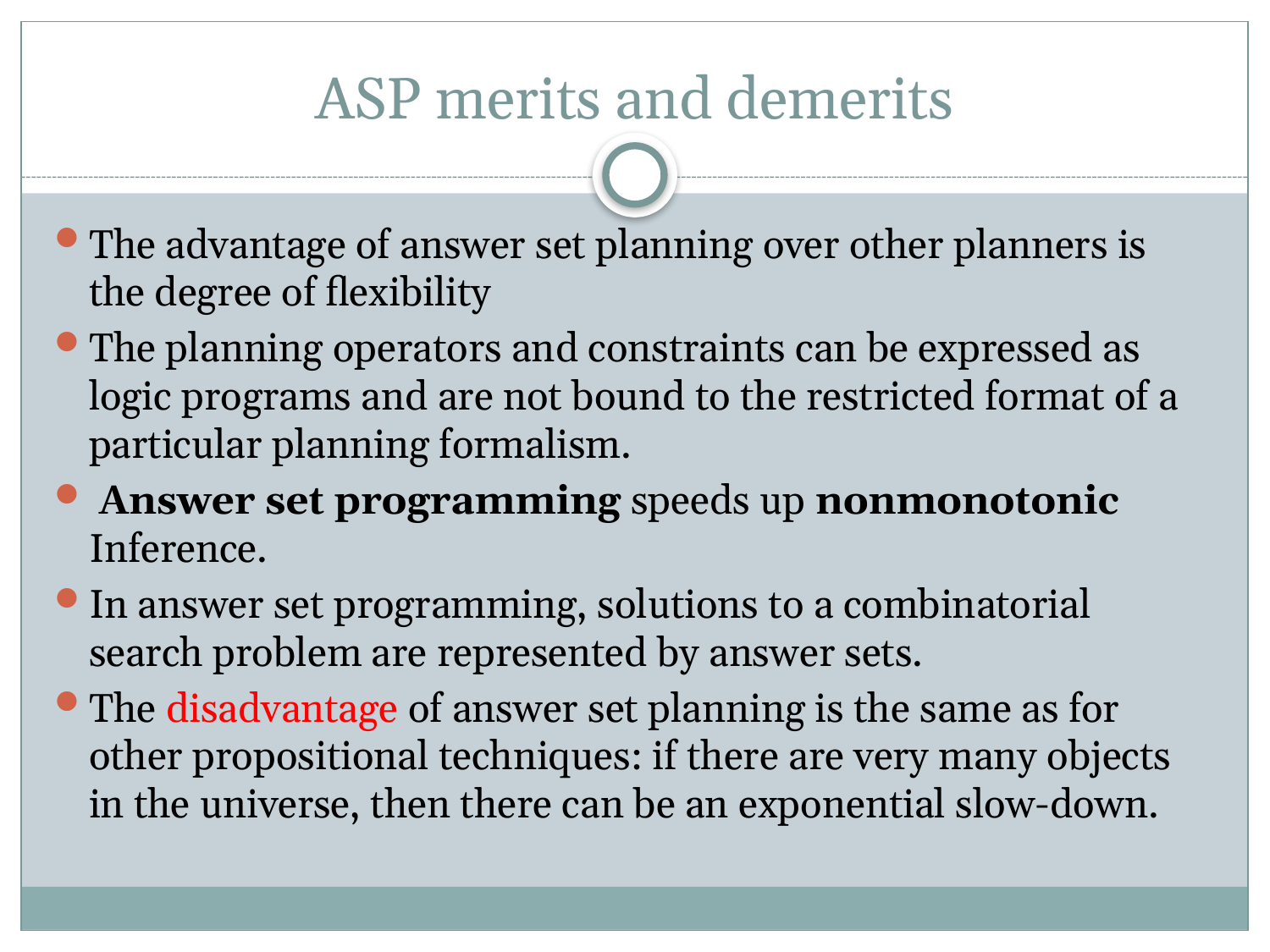

# ASP merits and demerits
The advantage of answer set planning over other planners is the degree of flexibility
The planning operators and constraints can be expressed as logic programs and are not bound to the restricted format of a particular planning formalism.
 Answer set programming speeds up nonmonotonic Inference.
In answer set programming, solutions to a combinatorial search problem are represented by answer sets.
The disadvantage of answer set planning is the same as for other propositional techniques: if there are very many objects in the universe, then there can be an exponential slow-down.